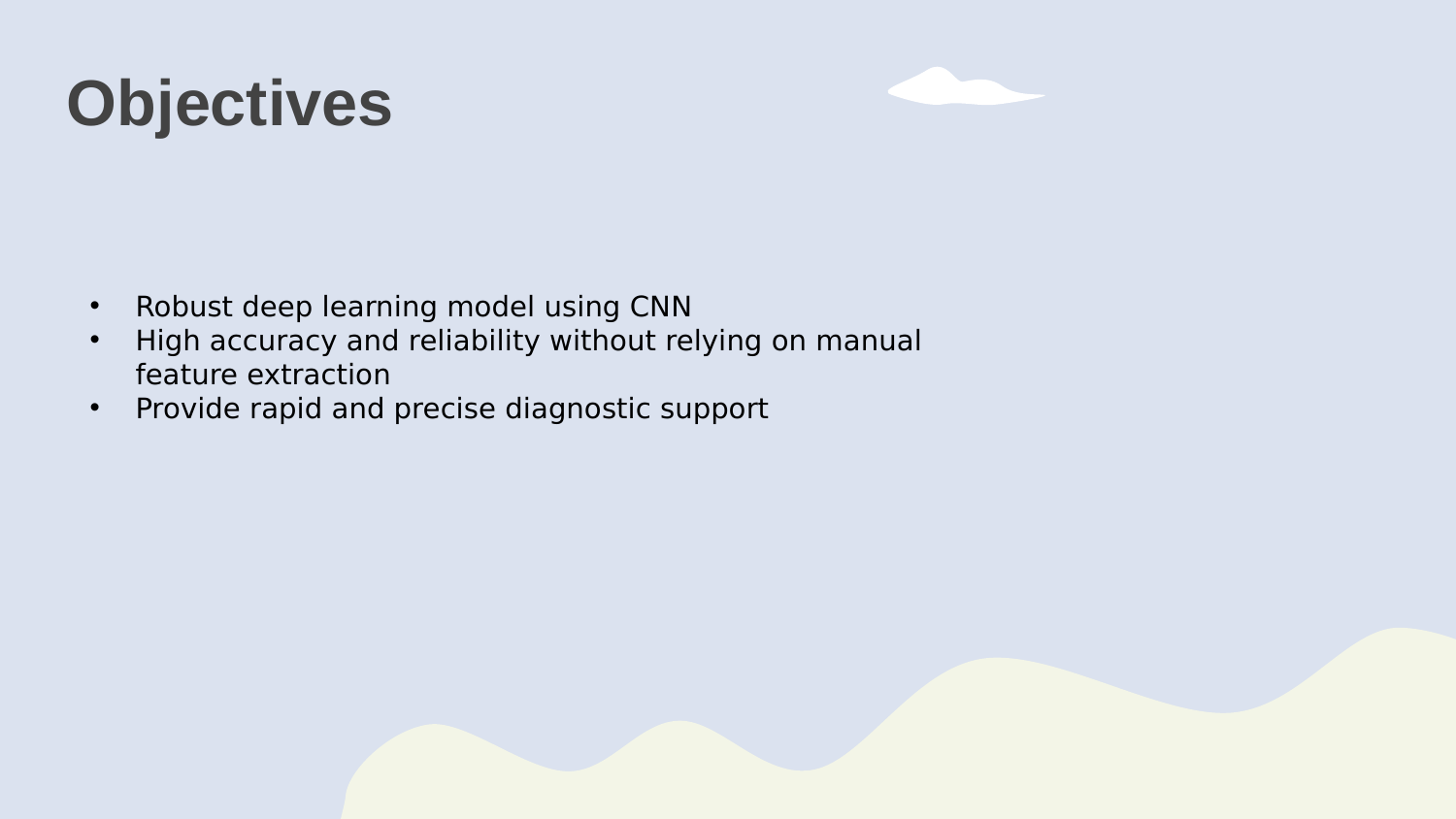

Objectives
Robust deep learning model using CNN
High accuracy and reliability without relying on manual feature extraction
Provide rapid and precise diagnostic support